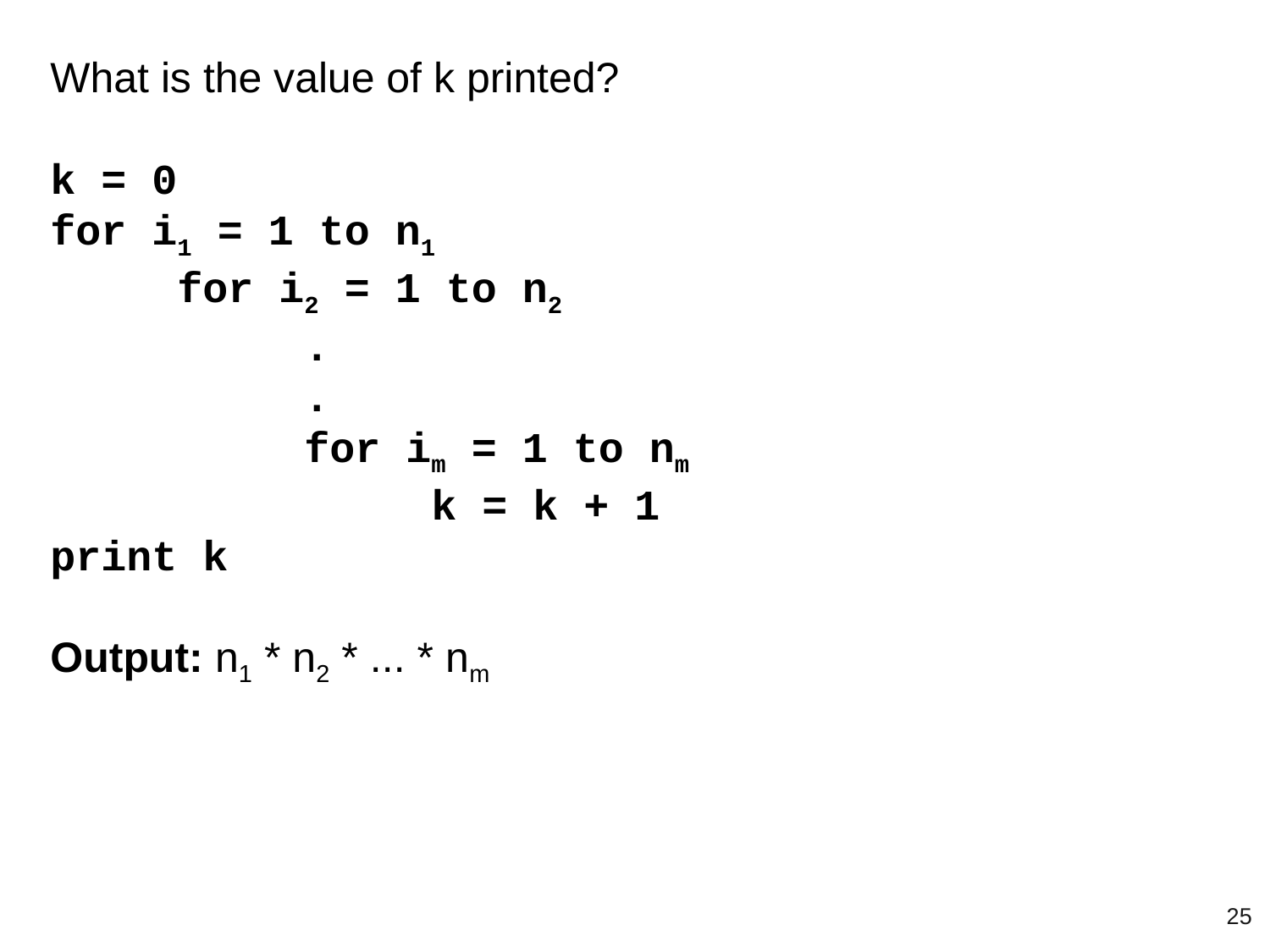

What is the value of k printed?

k = 0
for i1 = 1 to n1
	for i2 = 1 to n2
		.
		.
		for im = 1 to nm
			k = k + 1
print k

Output: n1 * n2 * ... * nm
25